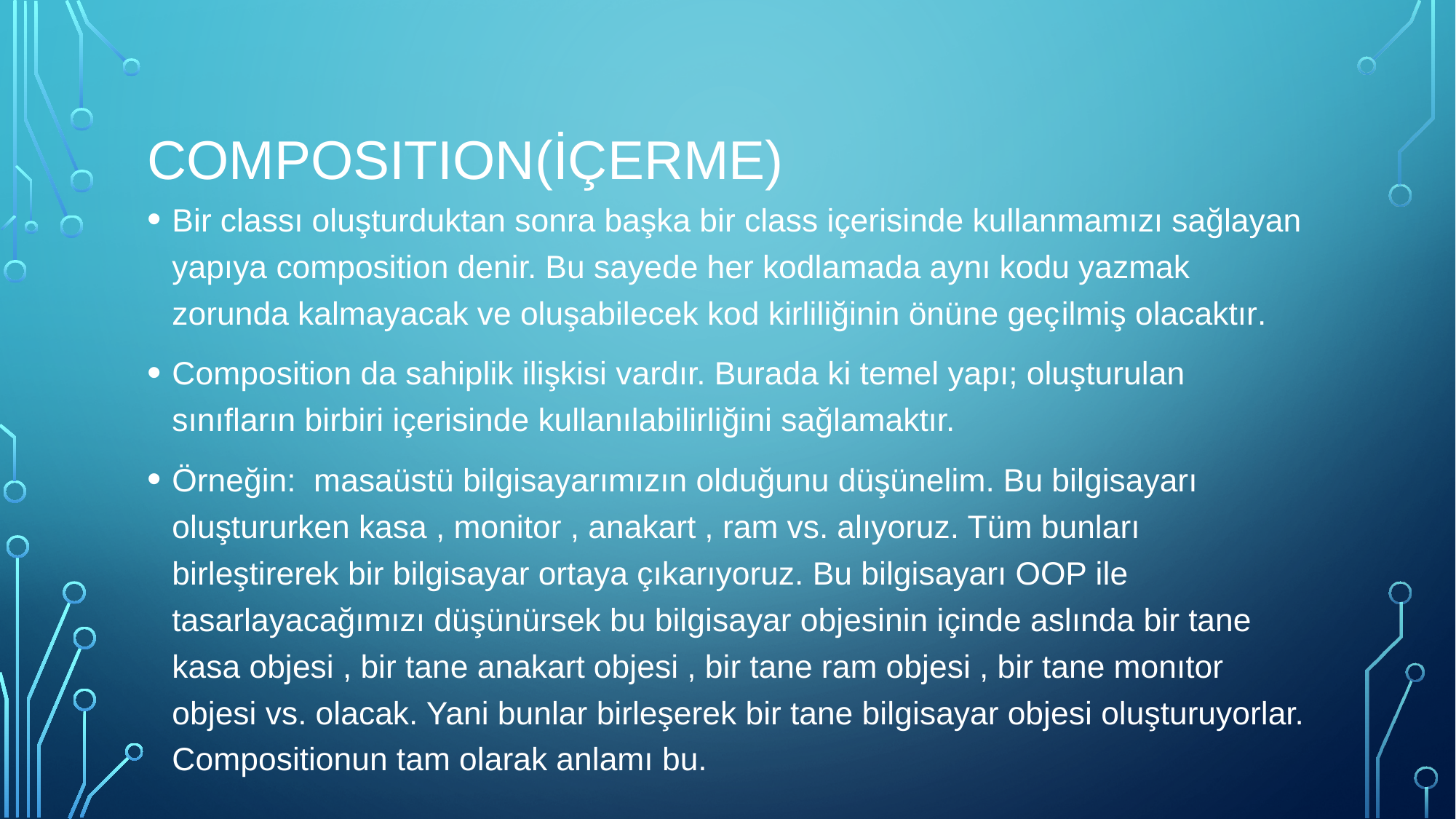

# Composition(İçerme)
Bir classı oluşturduktan sonra başka bir class içerisinde kullanmamızı sağlayan yapıya composition denir. Bu sayede her kodlamada aynı kodu yazmak zorunda kalmayacak ve oluşabilecek kod kirliliğinin önüne geçilmiş olacaktır.
Composition da sahiplik ilişkisi vardır. Burada ki temel yapı; oluşturulan sınıfların birbiri içerisinde kullanılabilirliğini sağlamaktır.
Örneğin:  masaüstü bilgisayarımızın olduğunu düşünelim. Bu bilgisayarı oluştururken kasa , monitor , anakart , ram vs. alıyoruz. Tüm bunları birleştirerek bir bilgisayar ortaya çıkarıyoruz. Bu bilgisayarı OOP ile tasarlayacağımızı düşünürsek bu bilgisayar objesinin içinde aslında bir tane kasa objesi , bir tane anakart objesi , bir tane ram objesi , bir tane monıtor objesi vs. olacak. Yani bunlar birleşerek bir tane bilgisayar objesi oluşturuyorlar. Compositionun tam olarak anlamı bu.